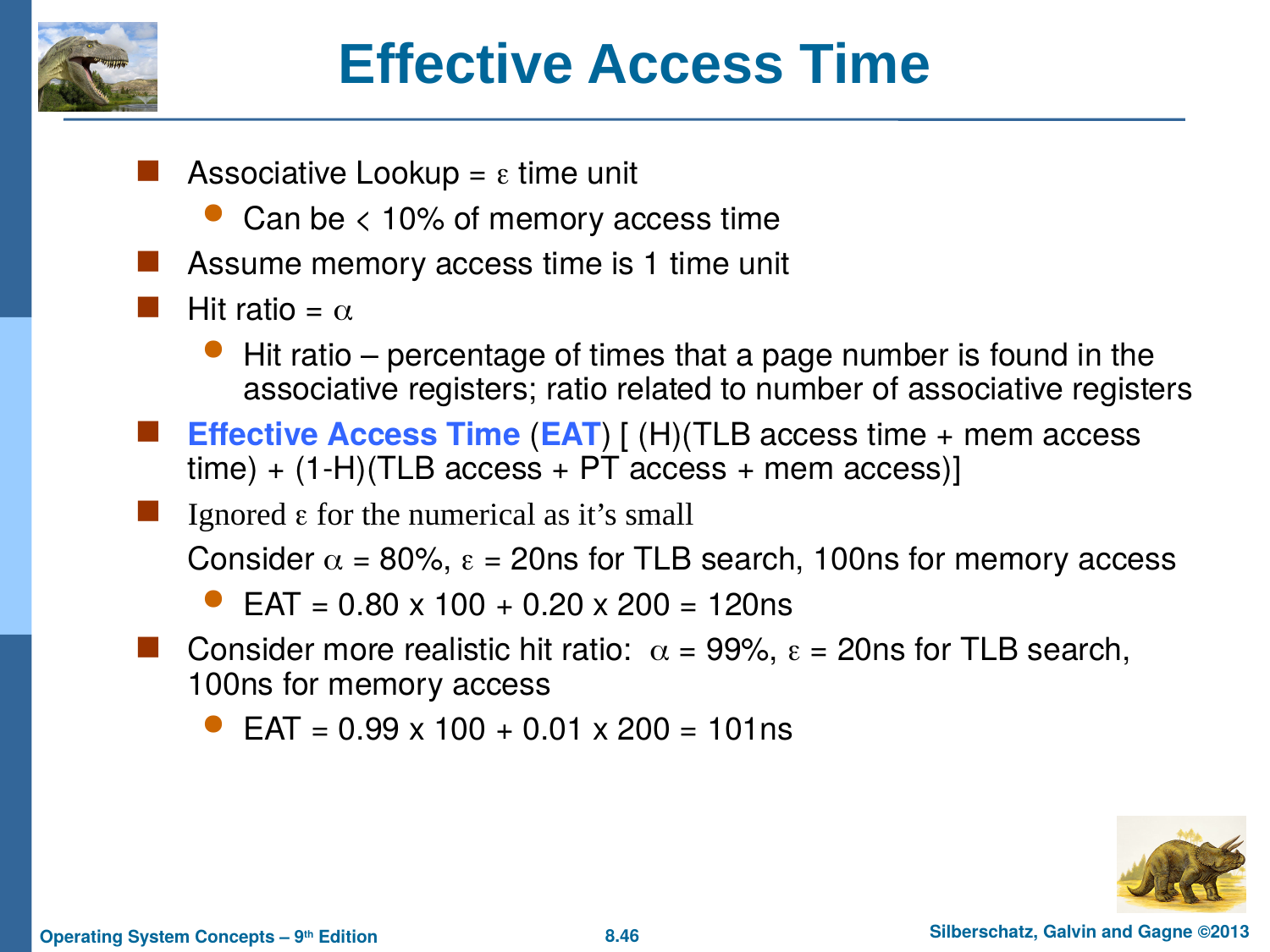

# Effective Access Time
Associative Lookup = ε time unit
Can be < 10% of memory access time
Assume memory access time is 1 time unit
Hit ratio = α
Hit ratio – percentage of times that a page number is found in the associative registers; ratio related to number of associative registers
Effective Access Time (EAT) [ (H)(TLB access time + mem access time) + (1-H)(TLB access + PT access + mem access)]
Ignored ε for the numerical as it’s small
	Consider α = 80%, ε = 20ns for TLB search, 100ns for memory access
EAT = 0.80 x 100 + 0.20 x 200 = 120ns
Consider more realistic hit ratio:  α = 99%, ε = 20ns for TLB search, 100ns for memory access
EAT = 0.99 x 100 + 0.01 x 200 = 101ns